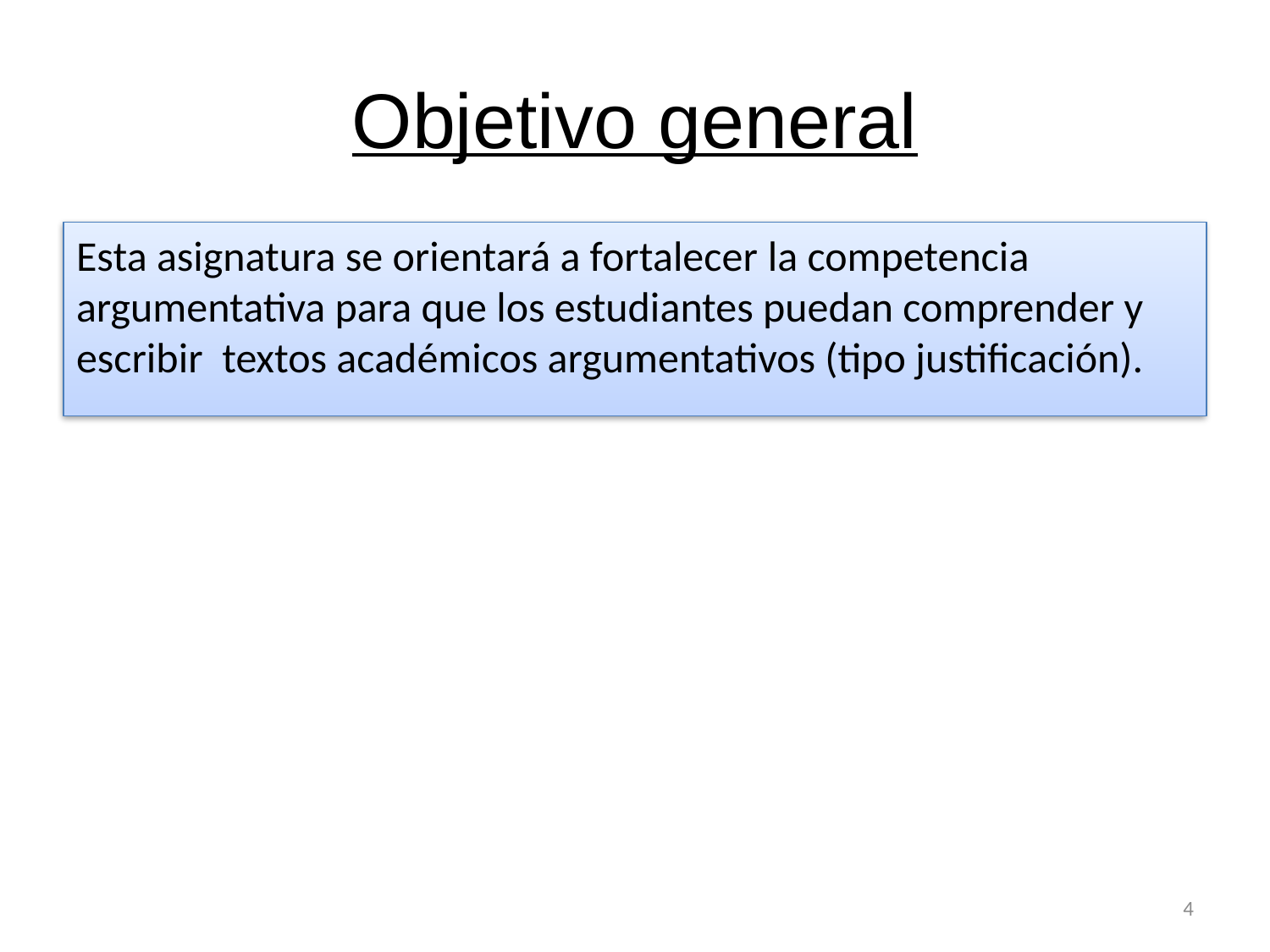

# Objetivo general
Esta asignatura se orientará a fortalecer la competencia argumentativa para que los estudiantes puedan comprender y escribir  textos académicos argumentativos (tipo justificación).
4